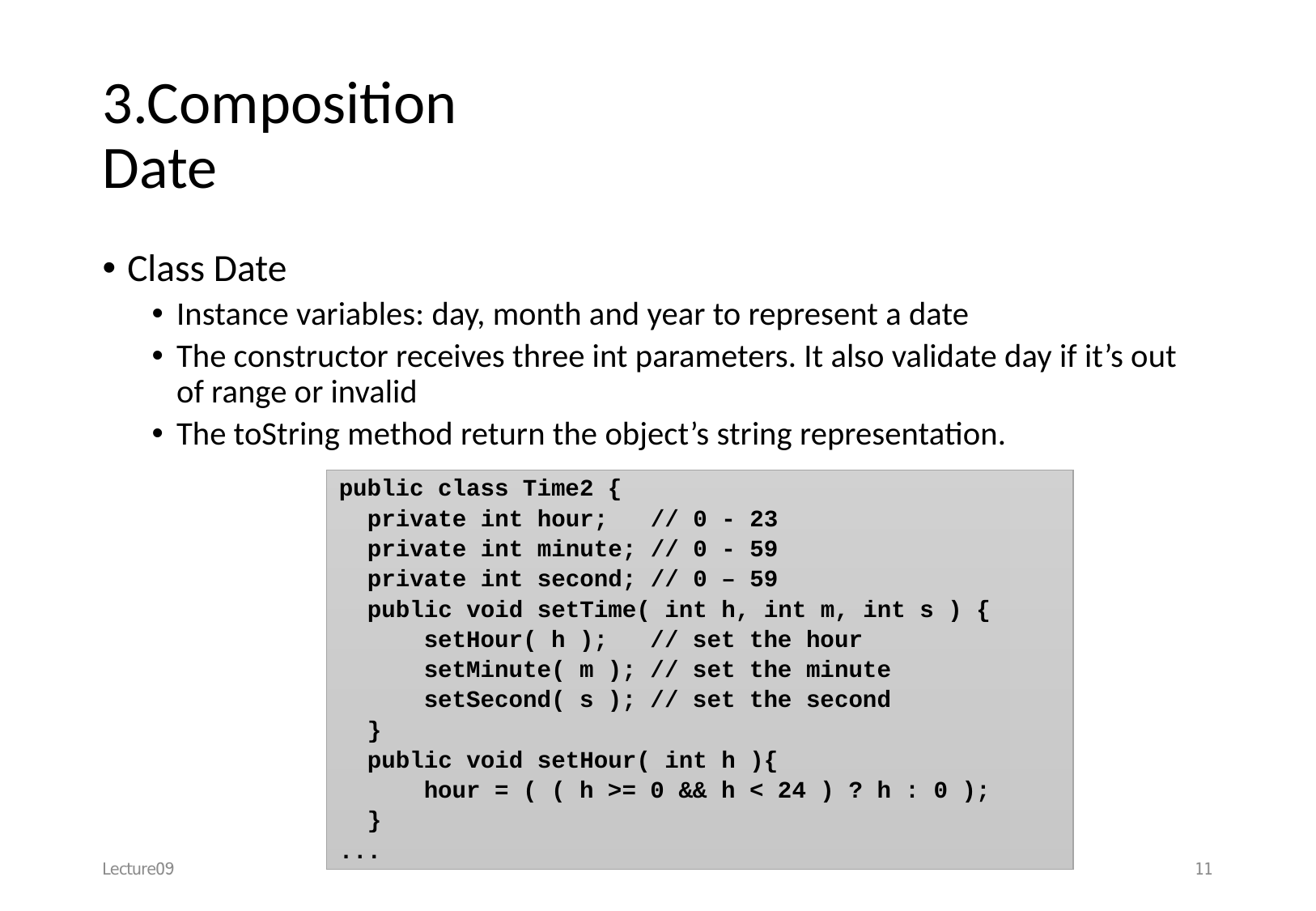

# 3.Composition Date
Class Date
Instance variables: day, month and year to represent a date
The constructor receives three int parameters. It also validate day if it’s out of range or invalid
The toString method return the object’s string representation.
public class Time2 {
  private int hour;   // 0 - 23
  private int minute; // 0 - 59
  private int second; // 0 – 59
  public void setTime( int h, int m, int s ) {
      setHour( h );   // set the hour
      setMinute( m ); // set the minute
      setSecond( s ); // set the second
  }
  public void setHour( int h ){
      hour = ( ( h >= 0 && h < 24 ) ? h : 0 );
  }
...
Lecture09
11